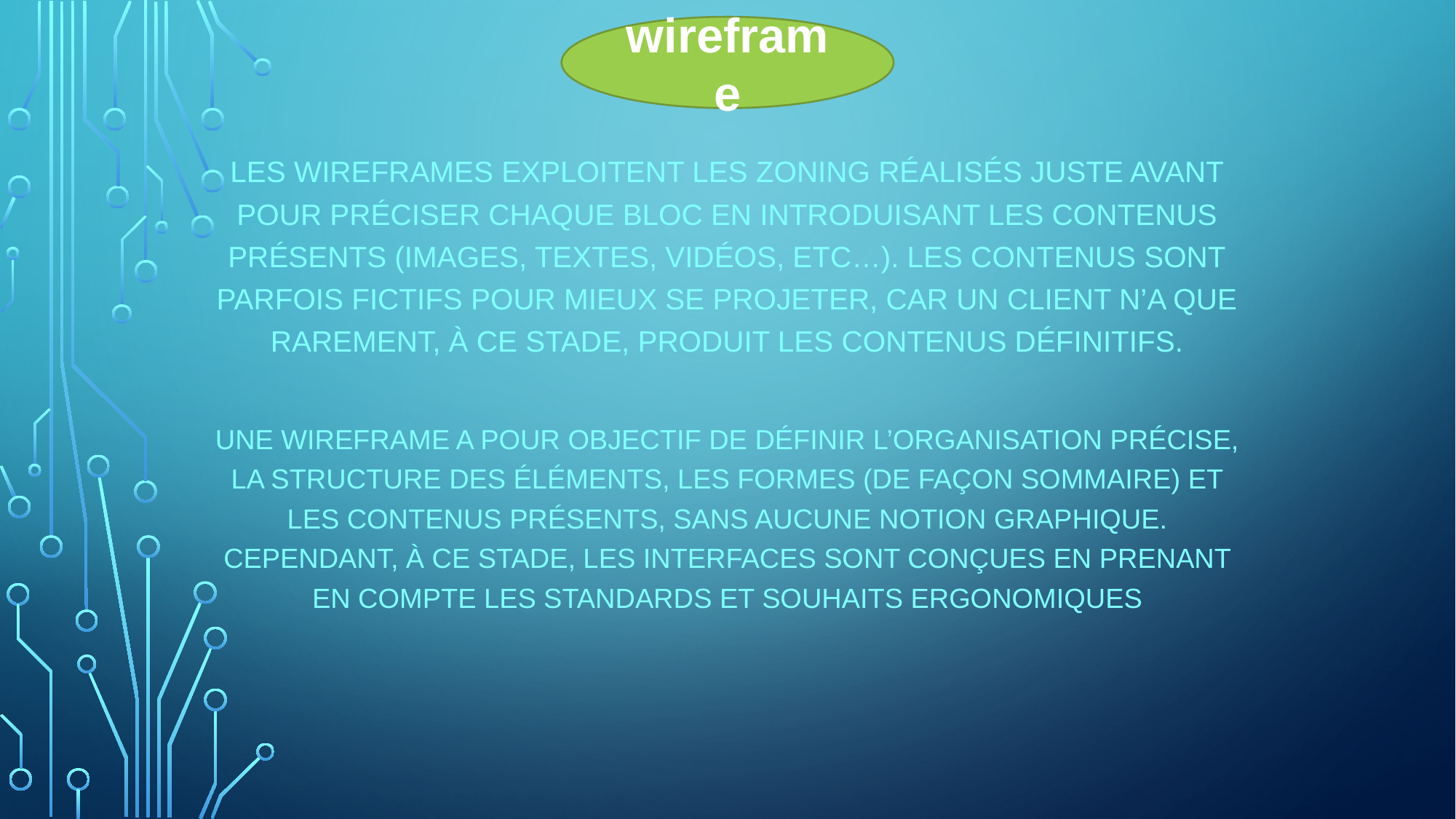

wireframe
Les wireframes exploitent les zoning réalisés juste avant pour préciser chaque bloc en introduisant les contenus présents (images, textes, vidéos, etc…). Les contenus sont parfois fictifs pour mieux se projeter, car un client n’a que rarement, à ce stade, produit les contenus définitifs.
Une wireframe a pour objectif de définir l’organisation précise, la structure des éléments, les formes (de façon sommaire) et les contenus présents, sans aucune notion graphique. Cependant, à ce stade, les interfaces sont conçues en prenant en compte les standards et souhaits ergonomiques